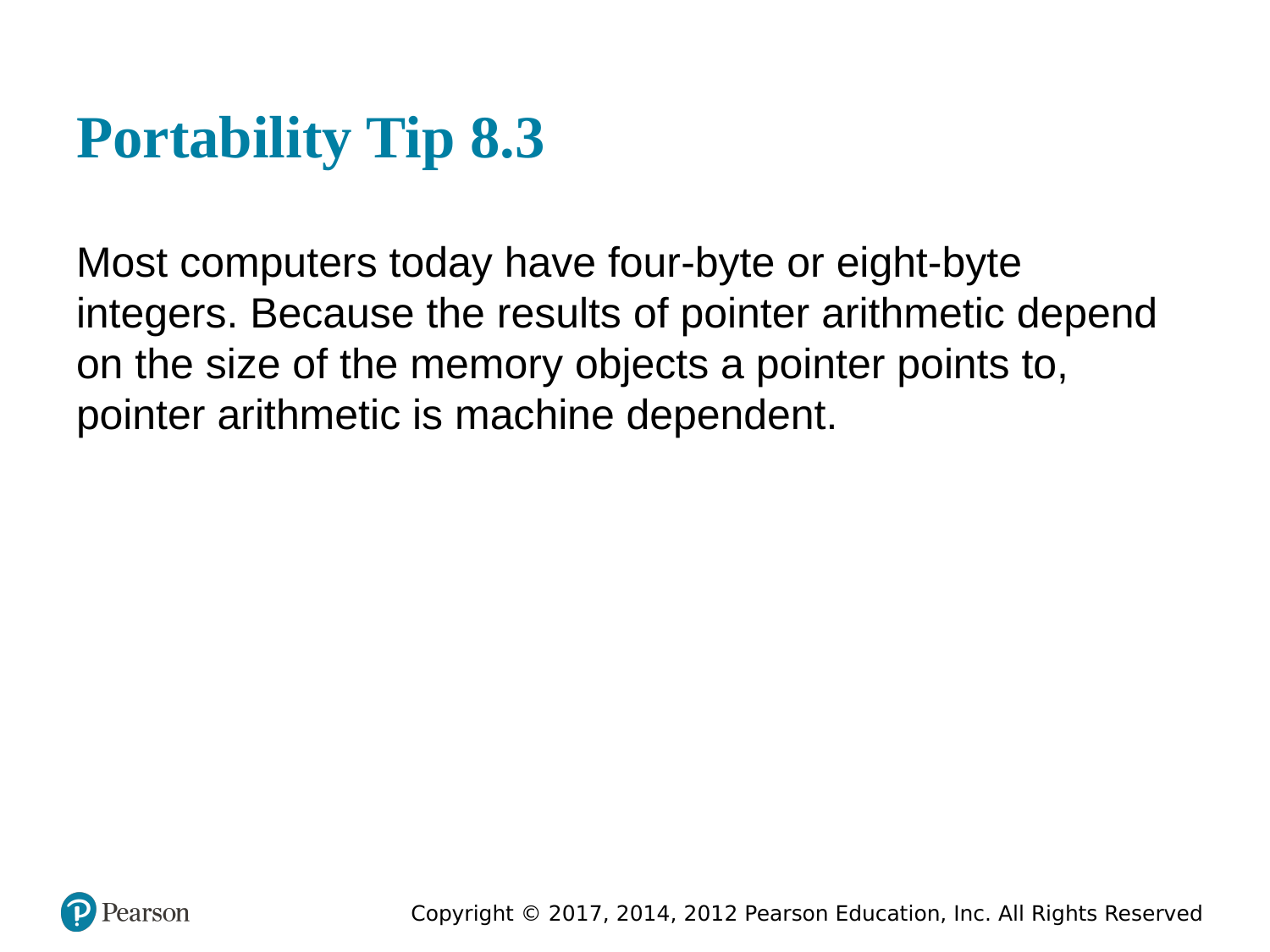

# Portability Tip 8.3
Most computers today have four-byte or eight-byte integers. Because the results of pointer arithmetic depend on the size of the memory objects a pointer points to, pointer arithmetic is machine dependent.